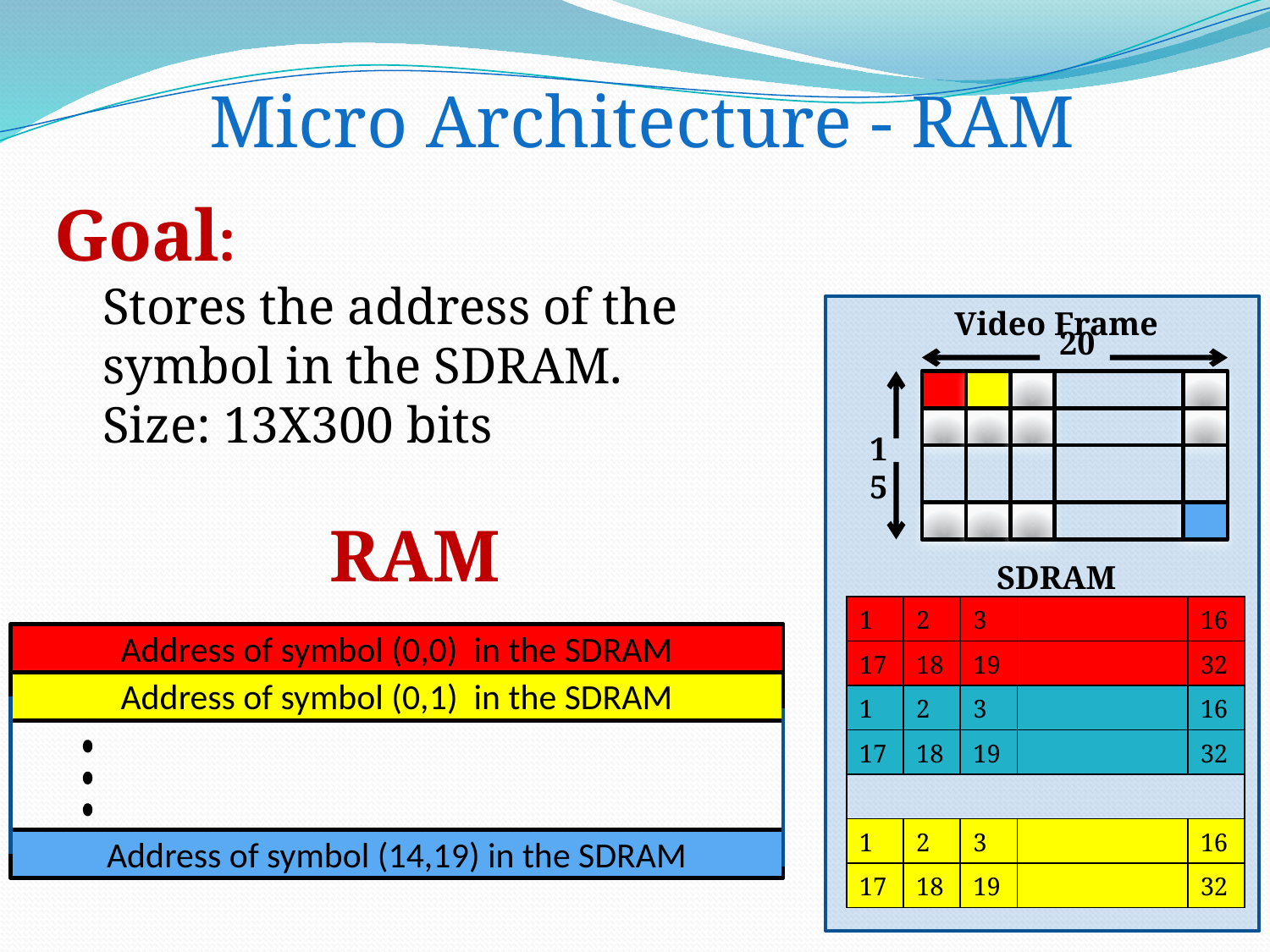

Micro Architecture - RAM
Goal:
	Stores the address of the
	symbol in the SDRAM.
	Size: 13X300 bits

Video Frame
20

15
RAM
SDRAM
| 1 | 2 | 3 |  | 16 |
| --- | --- | --- | --- | --- |
| 17 | 18 | 19 |  | 32 |
| 1 | 2 | 3 |  | 16 |
| 17 | 18 | 19 |  | 32 |
|  |  |  |  |  |
| 1 | 2 | 3 |  | 16 |
| 17 | 18 | 19 |  | 32 |
Address of symbol (0,0)  in the SDRAM

Address of symbol (14,19) in the SDRAM
Address of symbol (0,1)  in the SDRAM